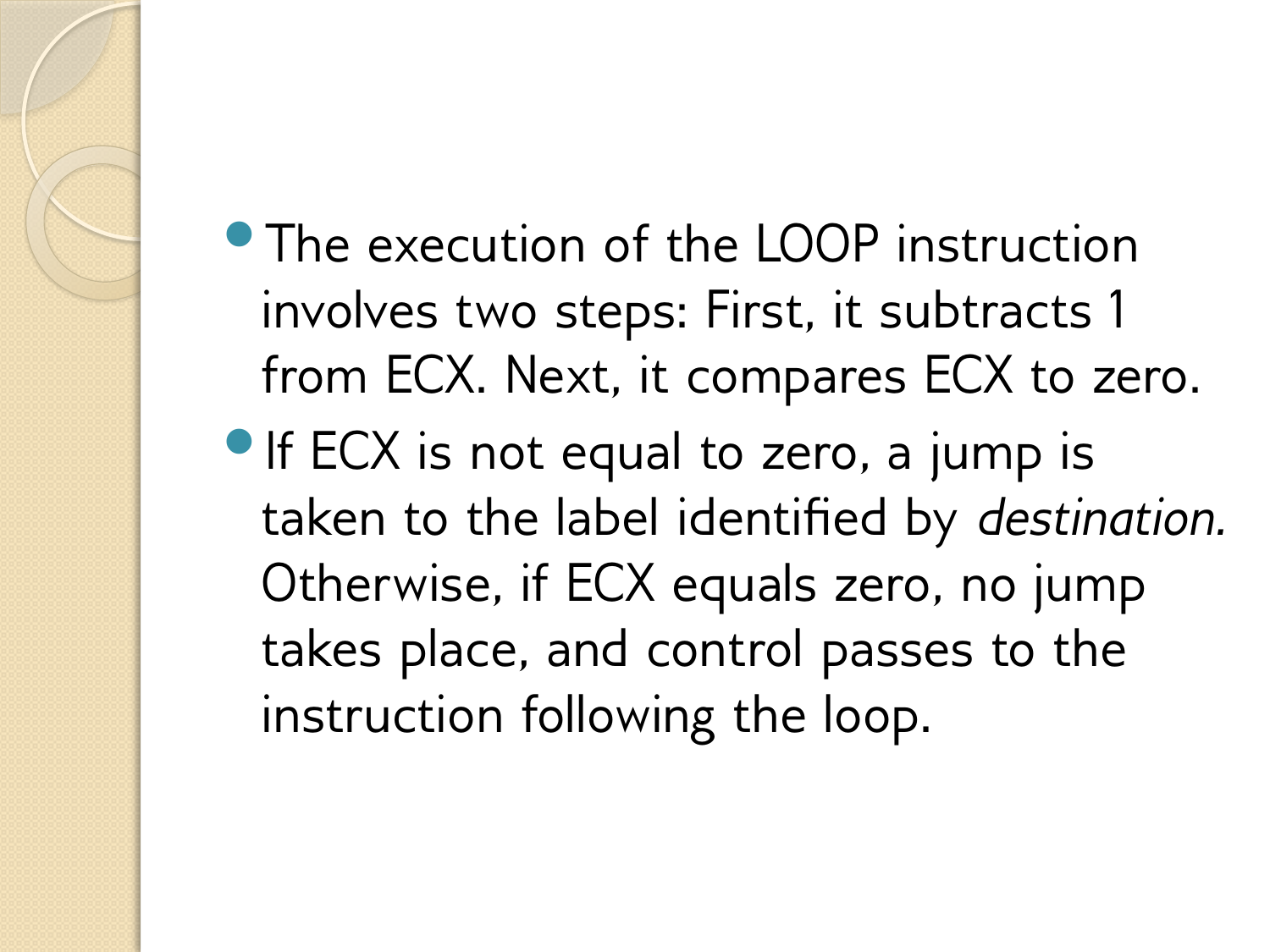

#
The execution of the LOOP instruction involves two steps: First, it subtracts 1 from ECX. Next, it compares ECX to zero.
If ECX is not equal to zero, a jump is taken to the label identified by destination. Otherwise, if ECX equals zero, no jump takes place, and control passes to the instruction following the loop.